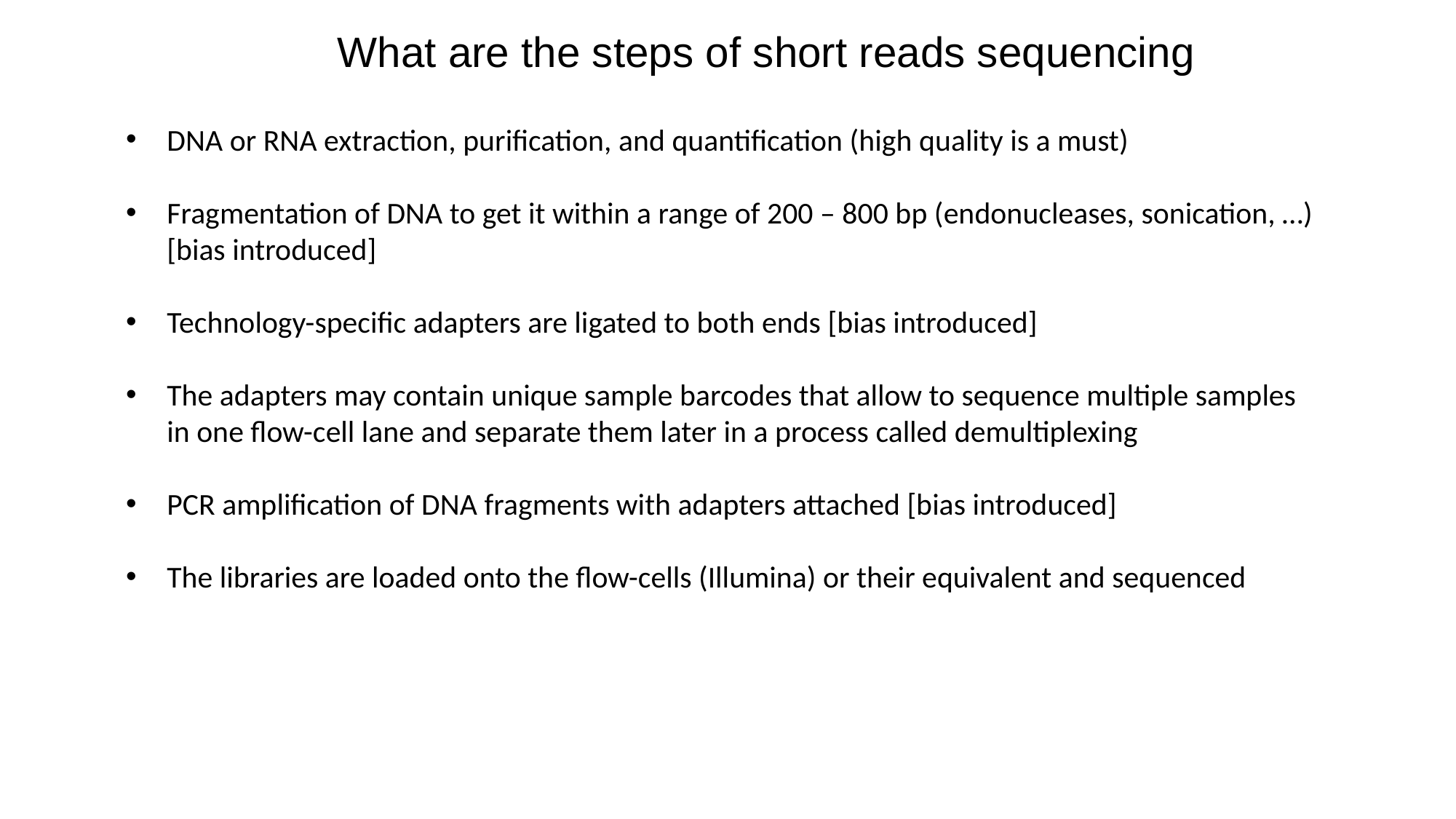

What are the steps of short reads sequencing
DNA or RNA extraction, purification, and quantification (high quality is a must)

Fragmentation of DNA to get it within a range of 200 – 800 bp (endonucleases, sonication, …) [bias introduced]

Technology-specific adapters are ligated to both ends [bias introduced]

The adapters may contain unique sample barcodes that allow to sequence multiple samples in one flow-cell lane and separate them later in a process called demultiplexing

PCR amplification of DNA fragments with adapters attached [bias introduced]

The libraries are loaded onto the flow-cells (Illumina) or their equivalent and sequenced